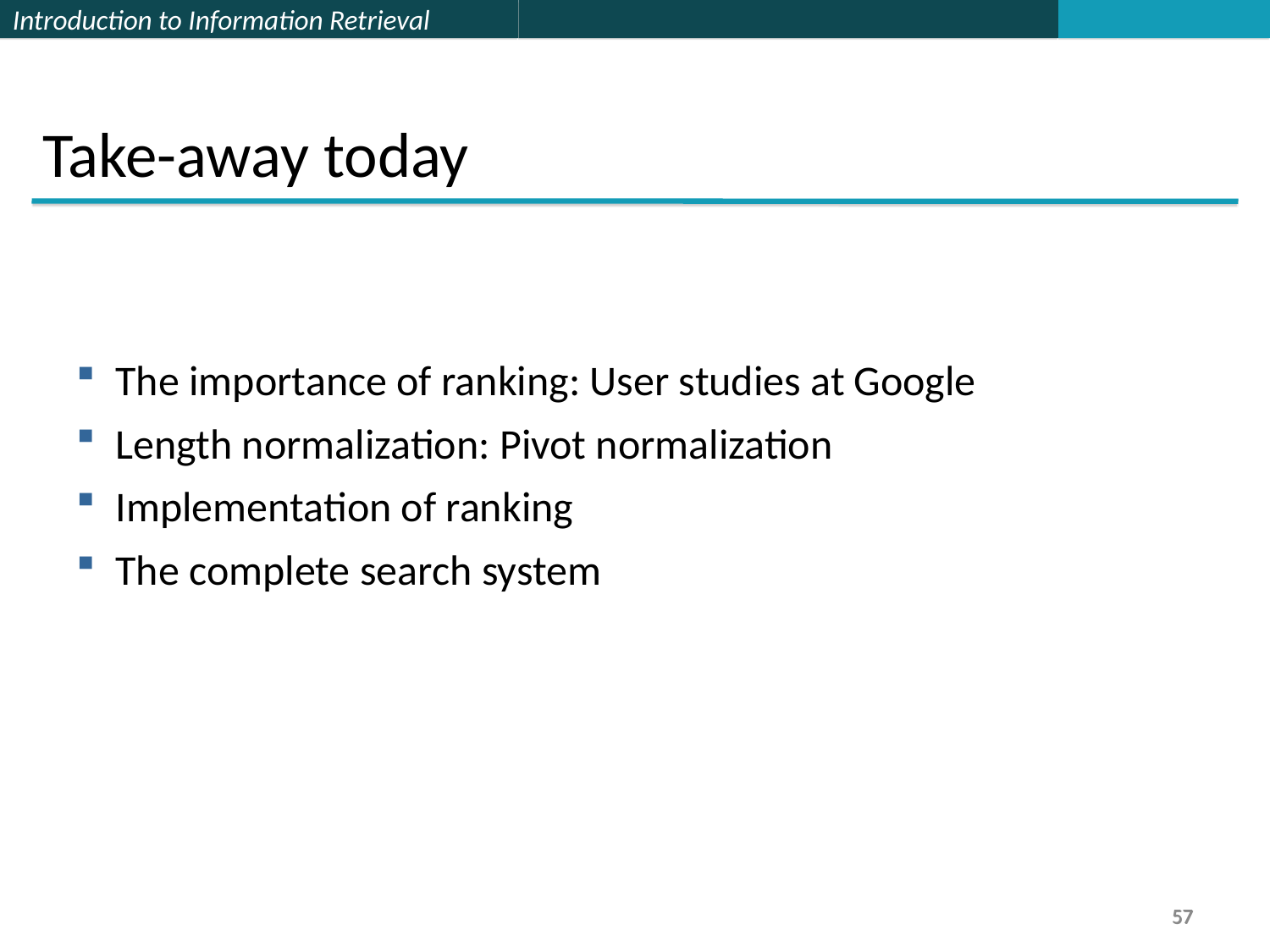

Take-away today
The importance of ranking: User studies at Google
Length normalization: Pivot normalization
Implementation of ranking
The complete search system
57
57